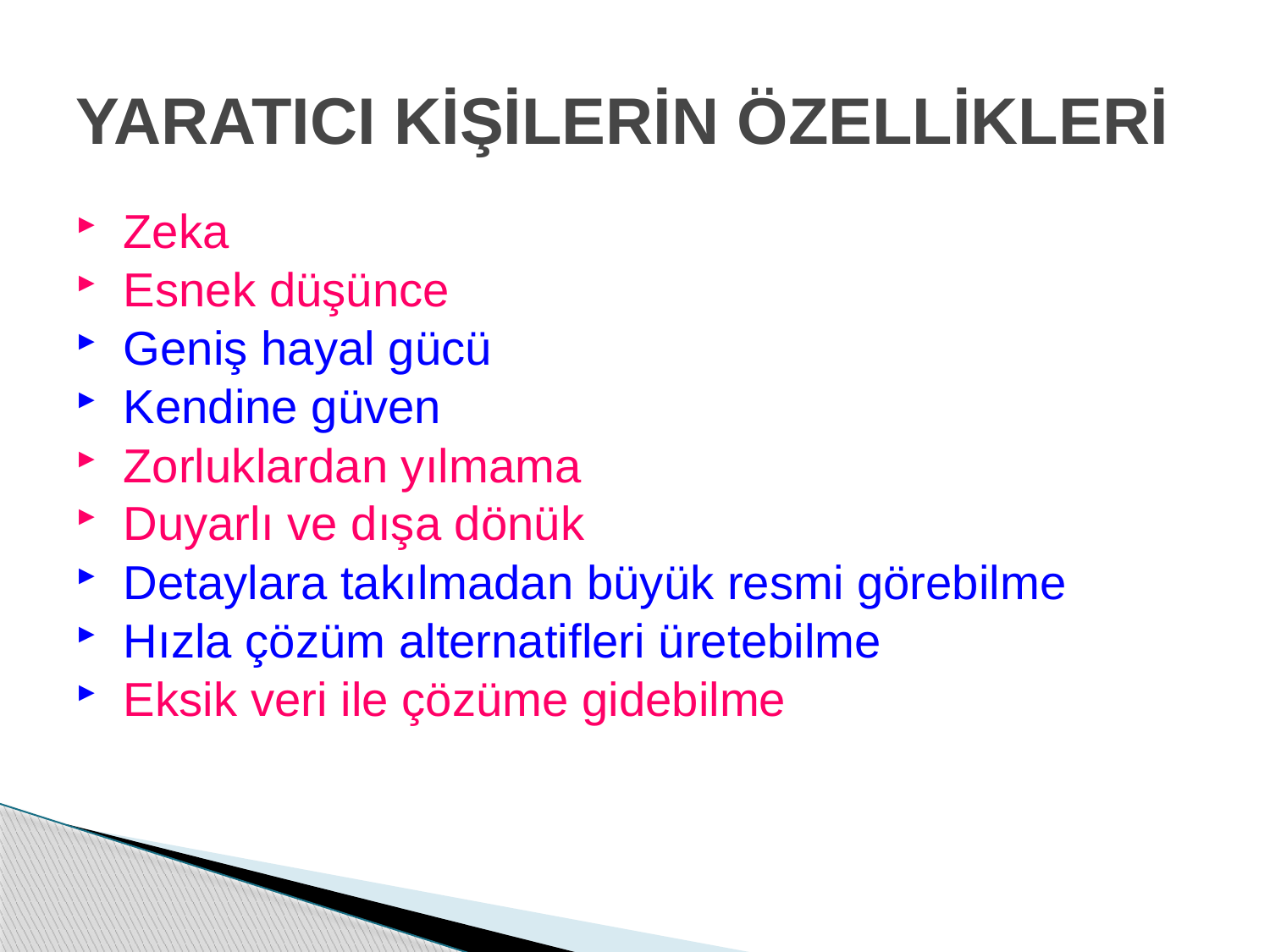

# YARATICI KİŞİLERİN ÖZELLİKLERİ
Zeka
Esnek düşünce
Geniş hayal gücü
Kendine güven
Zorluklardan yılmama
Duyarlı ve dışa dönük
Detaylara takılmadan büyük resmi görebilme
Hızla çözüm alternatifleri üretebilme
Eksik veri ile çözüme gidebilme